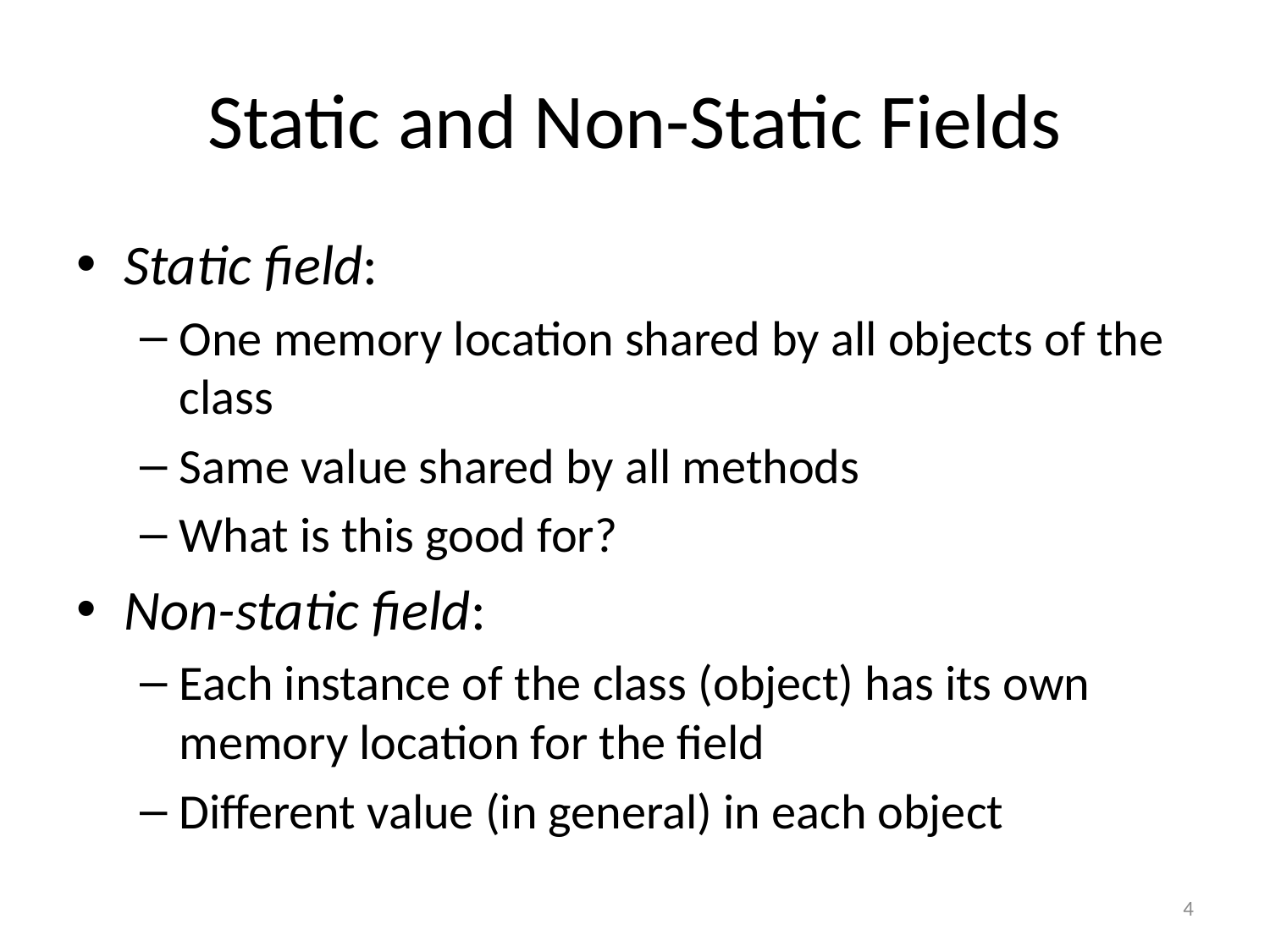

# Static and Non-Static Fields
Static field:
One memory location shared by all objects of the class
Same value shared by all methods
What is this good for?
Non-static field:
Each instance of the class (object) has its own memory location for the field
Different value (in general) in each object
4